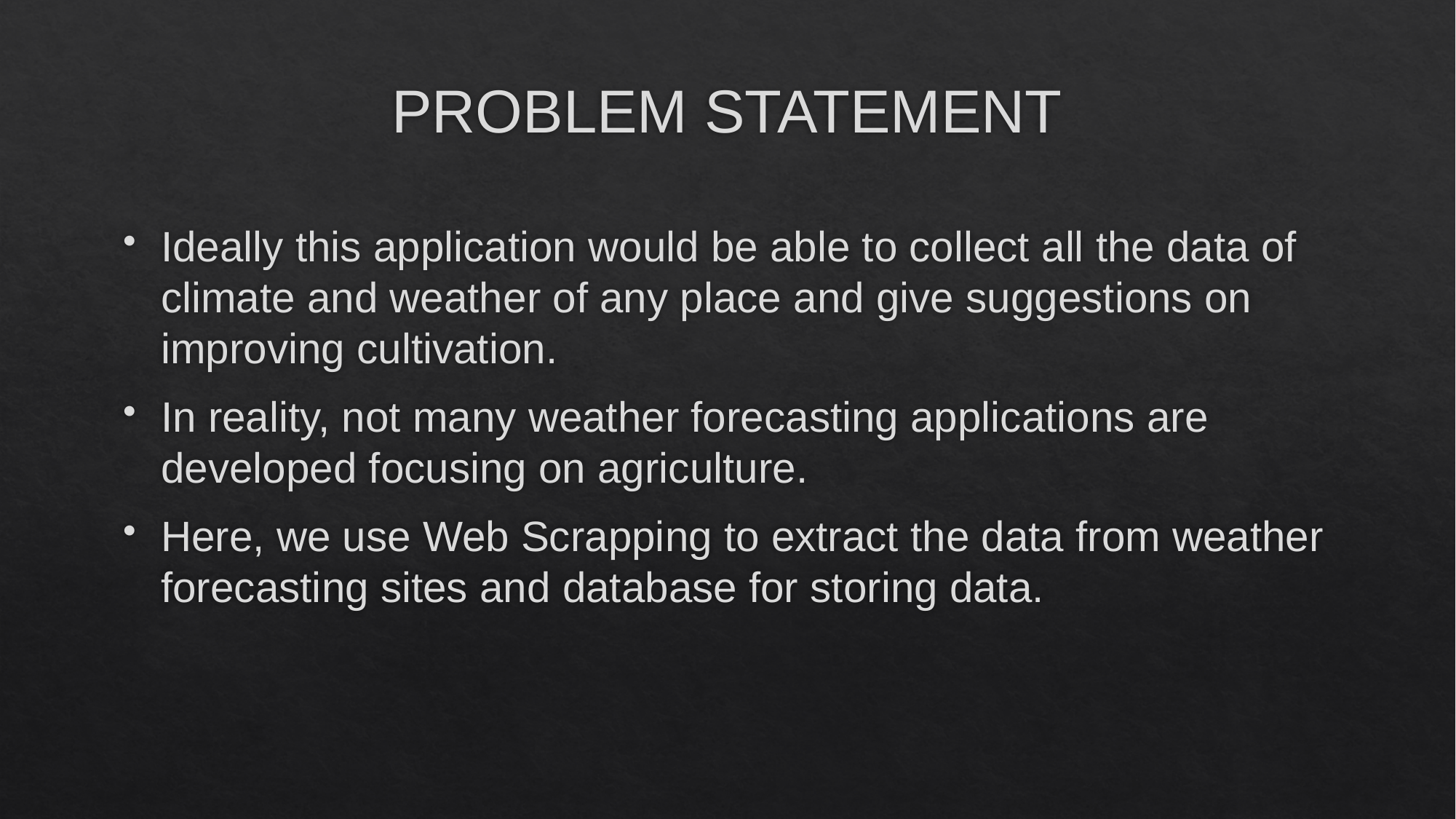

# PROBLEM STATEMENT
Ideally this application would be able to collect all the data of climate and weather of any place and give suggestions on improving cultivation.
In reality, not many weather forecasting applications are developed focusing on agriculture.
Here, we use Web Scrapping to extract the data from weather forecasting sites and database for storing data.